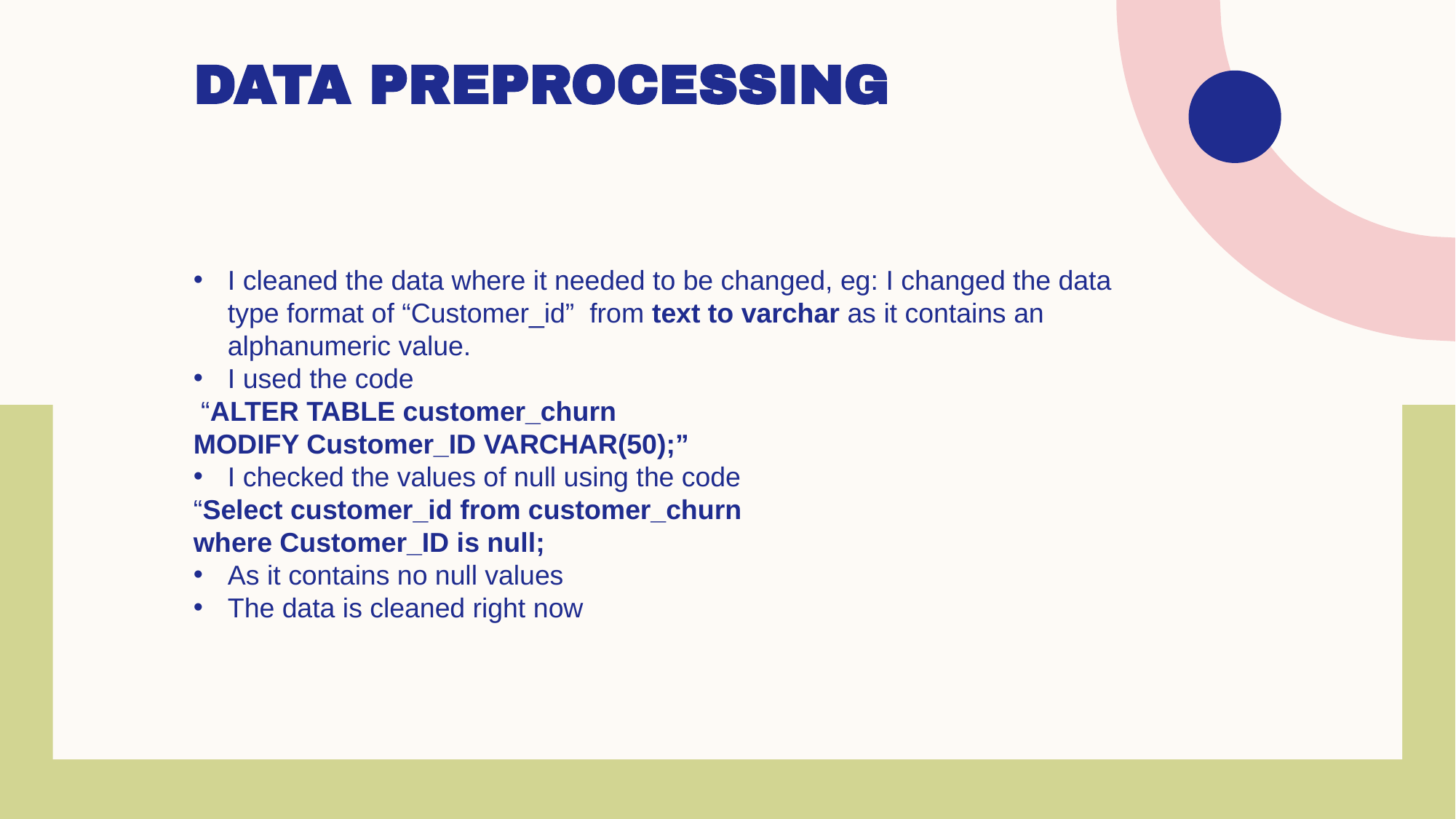

# Data preprocessing
I cleaned the data where it needed to be changed, eg: I changed the data type format of “Customer_id”  from text to varchar as it contains an alphanumeric value.
I used the code
 “ALTER TABLE customer_churn
MODIFY Customer_ID VARCHAR(50);”
I checked the values of null using the code
“Select customer_id from customer_churn
where Customer_ID is null;
As it contains no null values
The data is cleaned right now